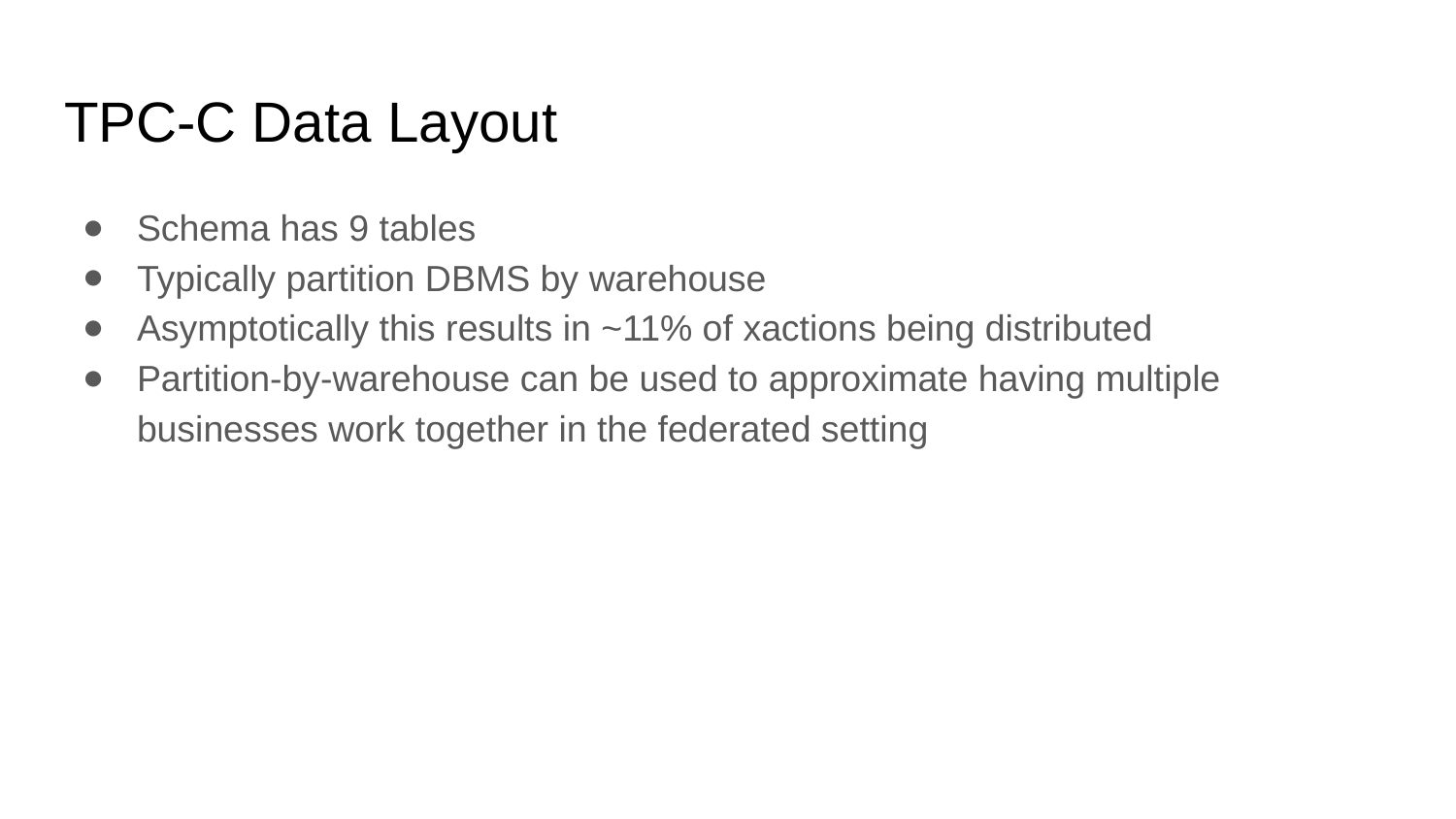

# TPC-C Data Layout
Schema has 9 tables
Typically partition DBMS by warehouse
Asymptotically this results in ~11% of xactions being distributed
Partition-by-warehouse can be used to approximate having multiple businesses work together in the federated setting